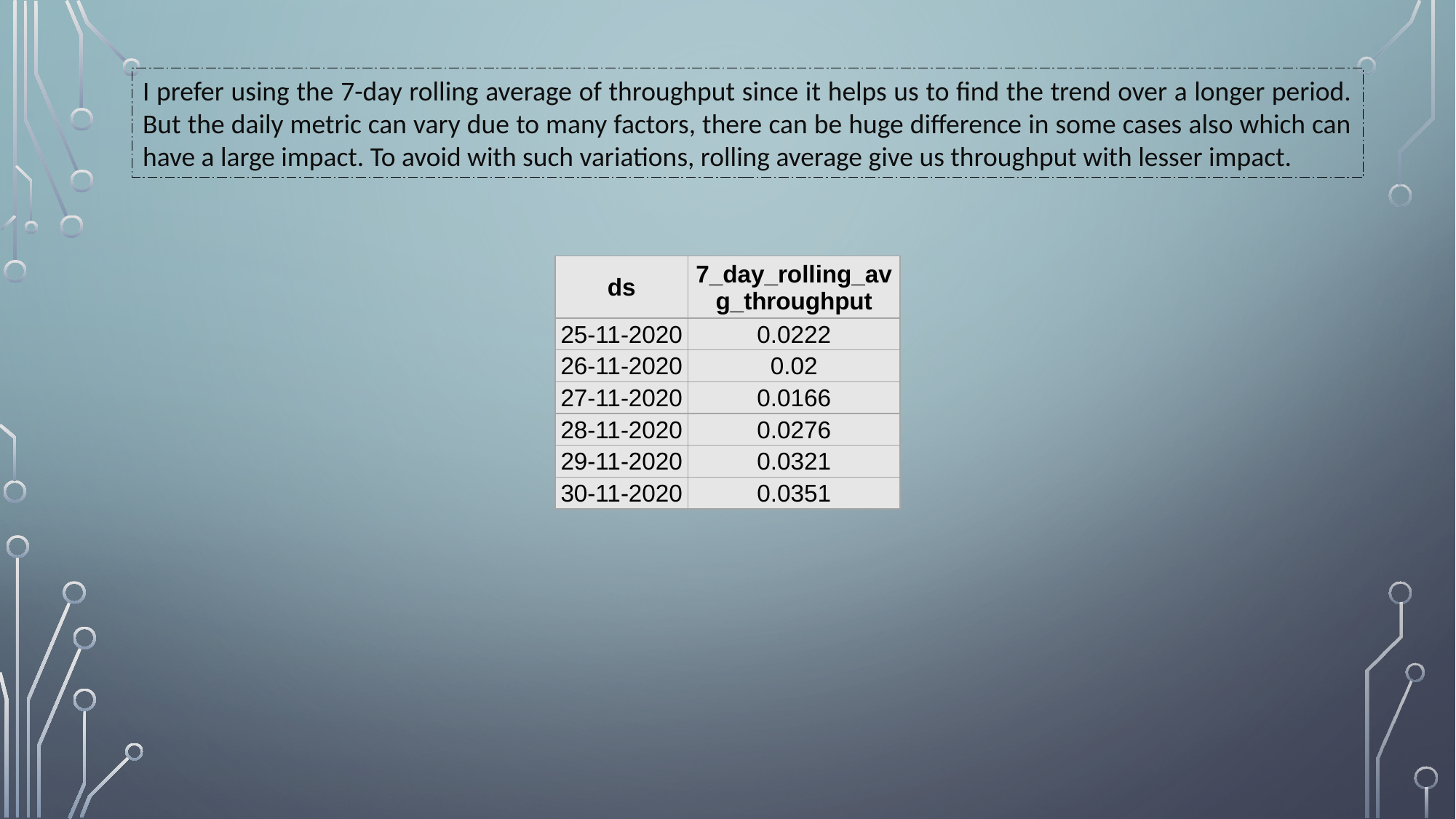

I prefer using the 7-day rolling average of throughput since it helps us to find the trend over a longer period. But the daily metric can vary due to many factors, there can be huge difference in some cases also which can have a large impact. To avoid with such variations, rolling average give us throughput with lesser impact.
| ds | 7\_day\_rolling\_avg\_throughput |
| --- | --- |
| 25-11-2020 | 0.0222 |
| 26-11-2020 | 0.02 |
| 27-11-2020 | 0.0166 |
| 28-11-2020 | 0.0276 |
| 29-11-2020 | 0.0321 |
| 30-11-2020 | 0.0351 |